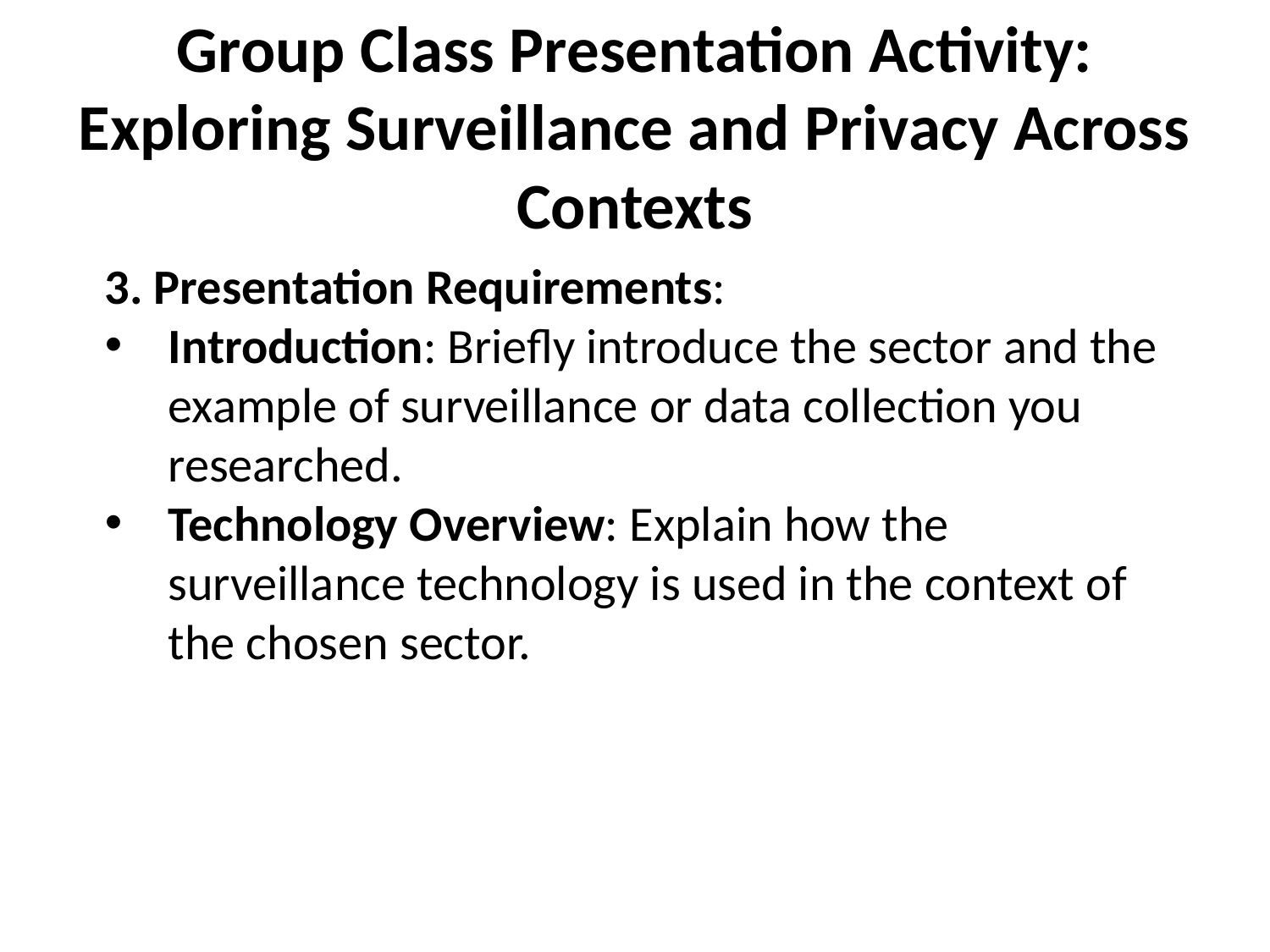

# Group Class Presentation Activity: Exploring Surveillance and Privacy Across Contexts
3. Presentation Requirements:
Introduction: Briefly introduce the sector and the example of surveillance or data collection you researched.
Technology Overview: Explain how the surveillance technology is used in the context of the chosen sector.